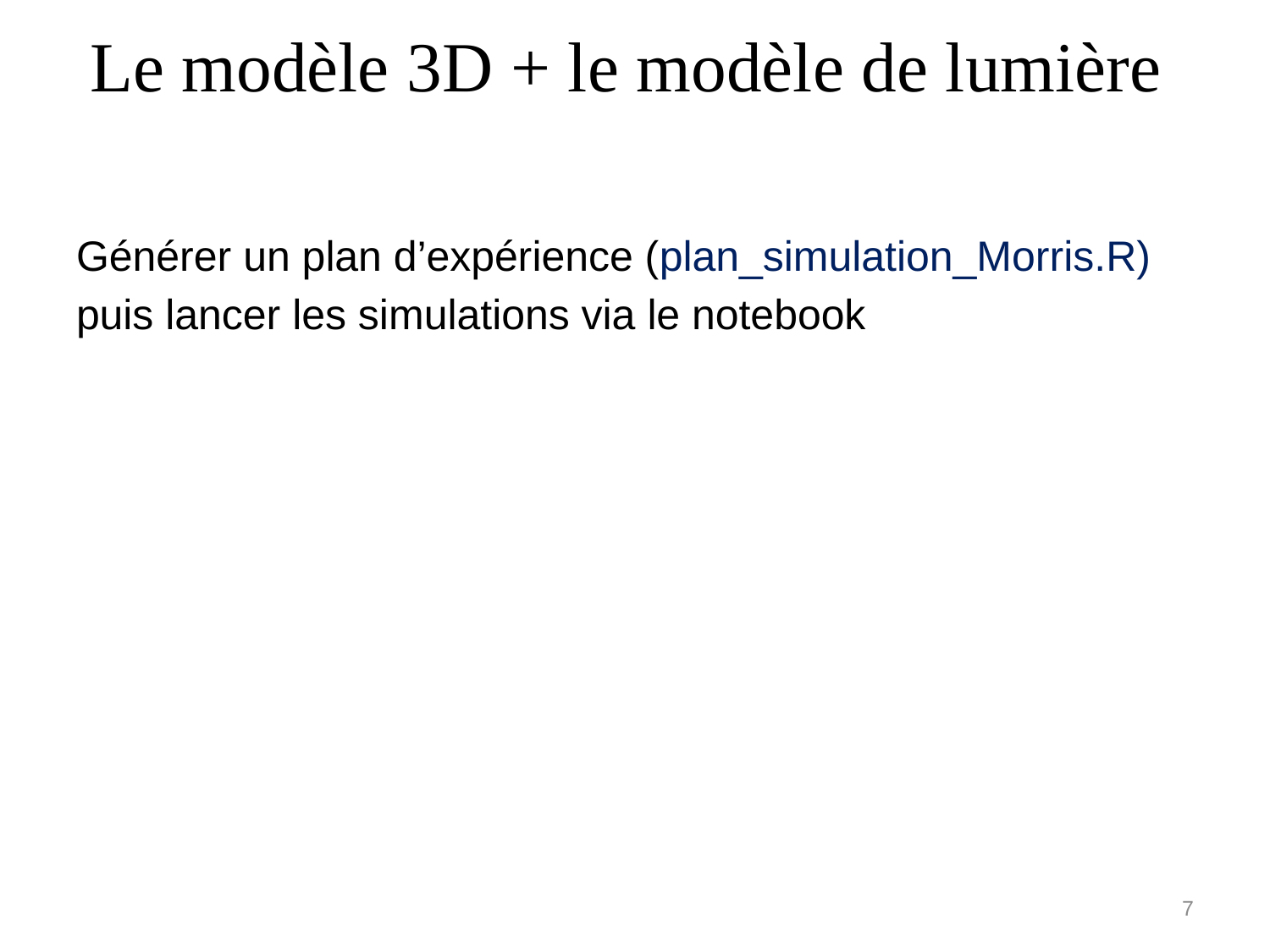

Le modèle 3D + le modèle de lumière
Générer un plan d’expérience (plan_simulation_Morris.R)
puis lancer les simulations via le notebook

7